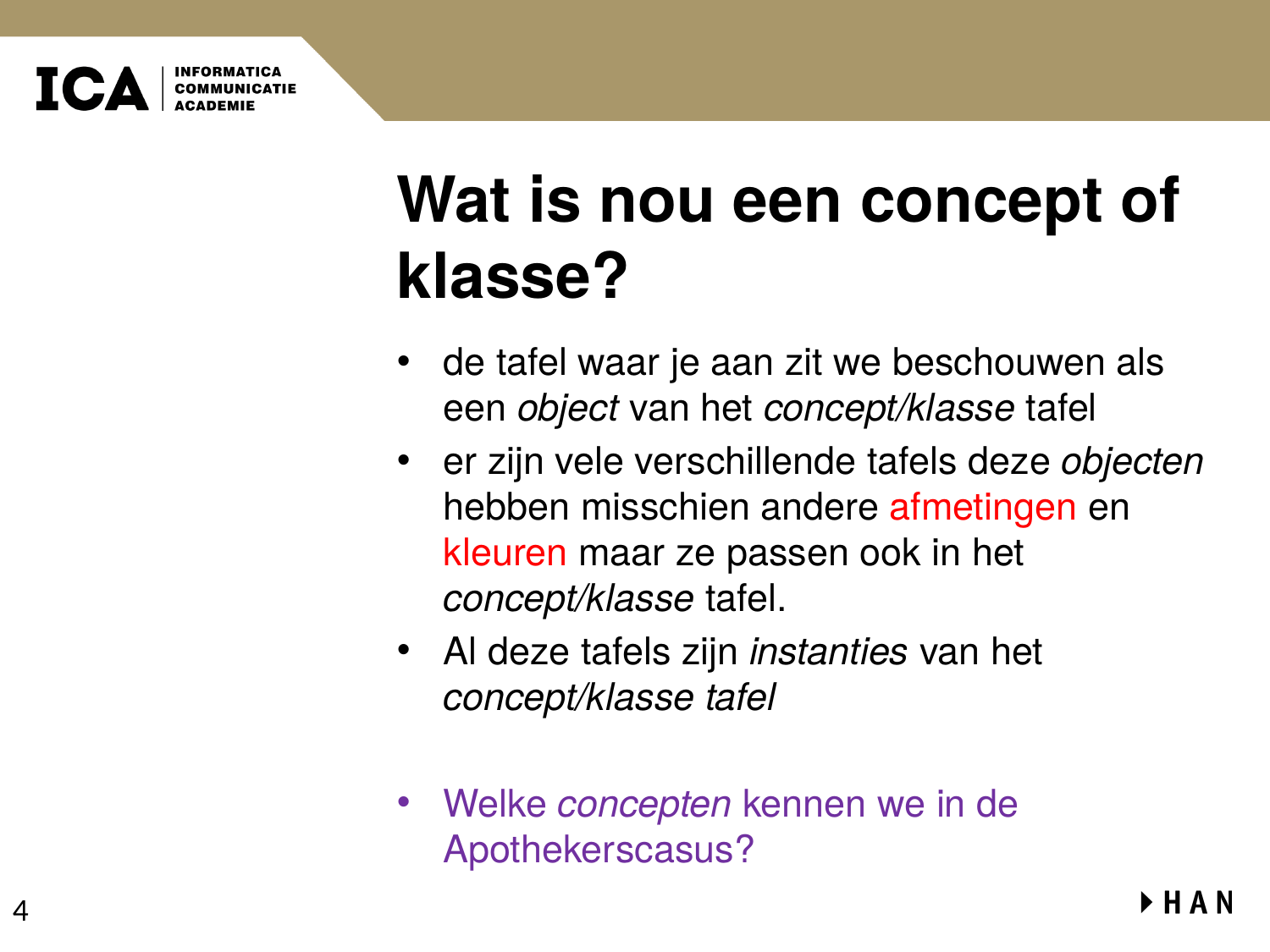

# Wat is nou een concept of klasse?

de tafel waar je aan zit we beschouwen als een object van het concept/klasse tafel
er zijn vele verschillende tafels deze objecten hebben misschien andere afmetingen en kleuren maar ze passen ook in het concept/klasse tafel.
Al deze tafels zijn instanties van het concept/klasse tafel

Welke concepten kennen we in de Apothekerscasus?
4